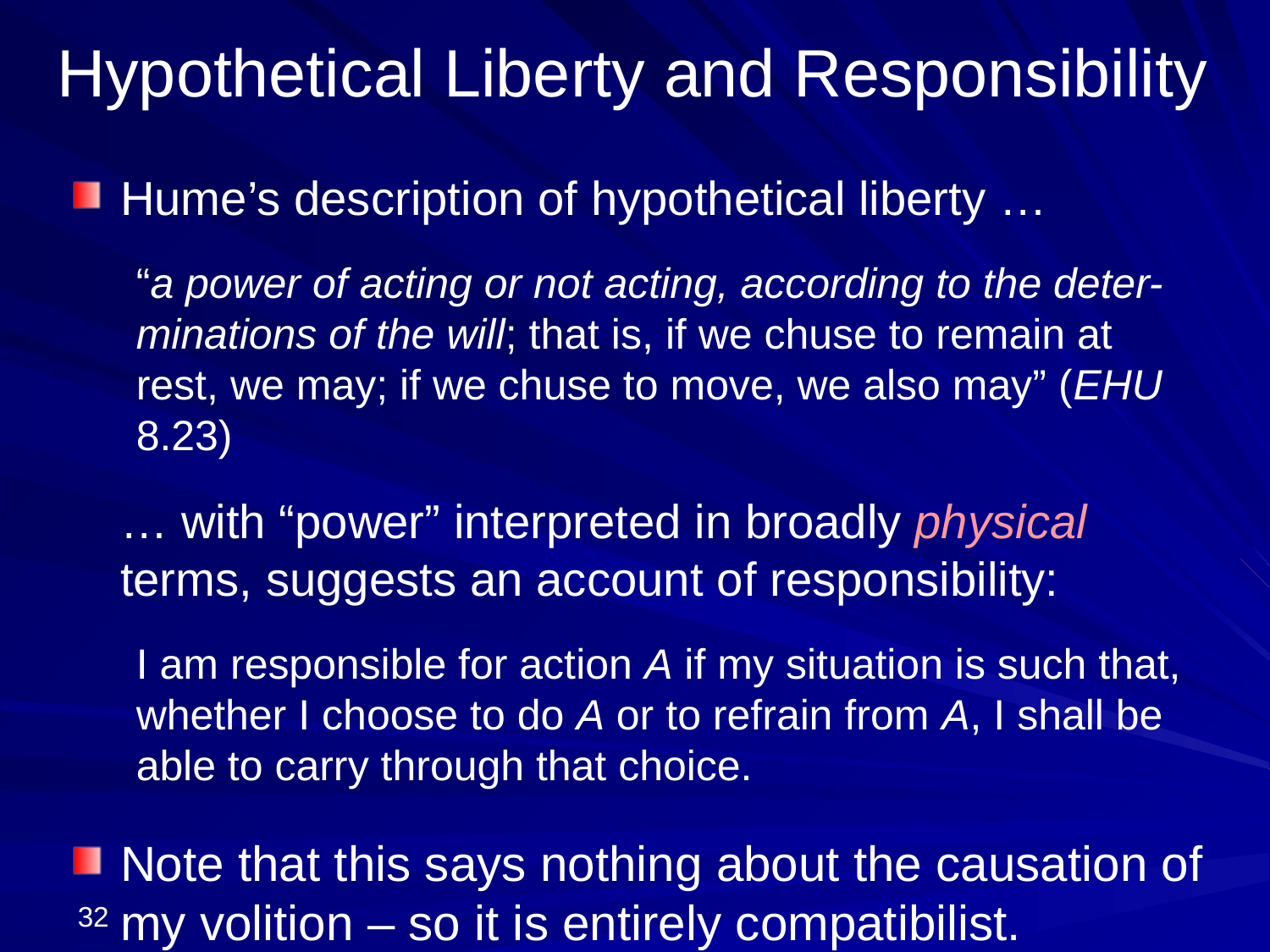

# Hypothetical Liberty and Responsibility
Hume’s description of hypothetical liberty …
“a power of acting or not acting, according to the deter-minations of the will; that is, if we chuse to remain at rest, we may; if we chuse to move, we also may” (EHU 8.23)
… with “power” interpreted in broadly physical terms, suggests an account of responsibility:
I am responsible for action A if my situation is such that, whether I choose to do A or to refrain from A, I shall be able to carry through that choice.
Note that this says nothing about the causation of my volition – so it is entirely compatibilist.
32